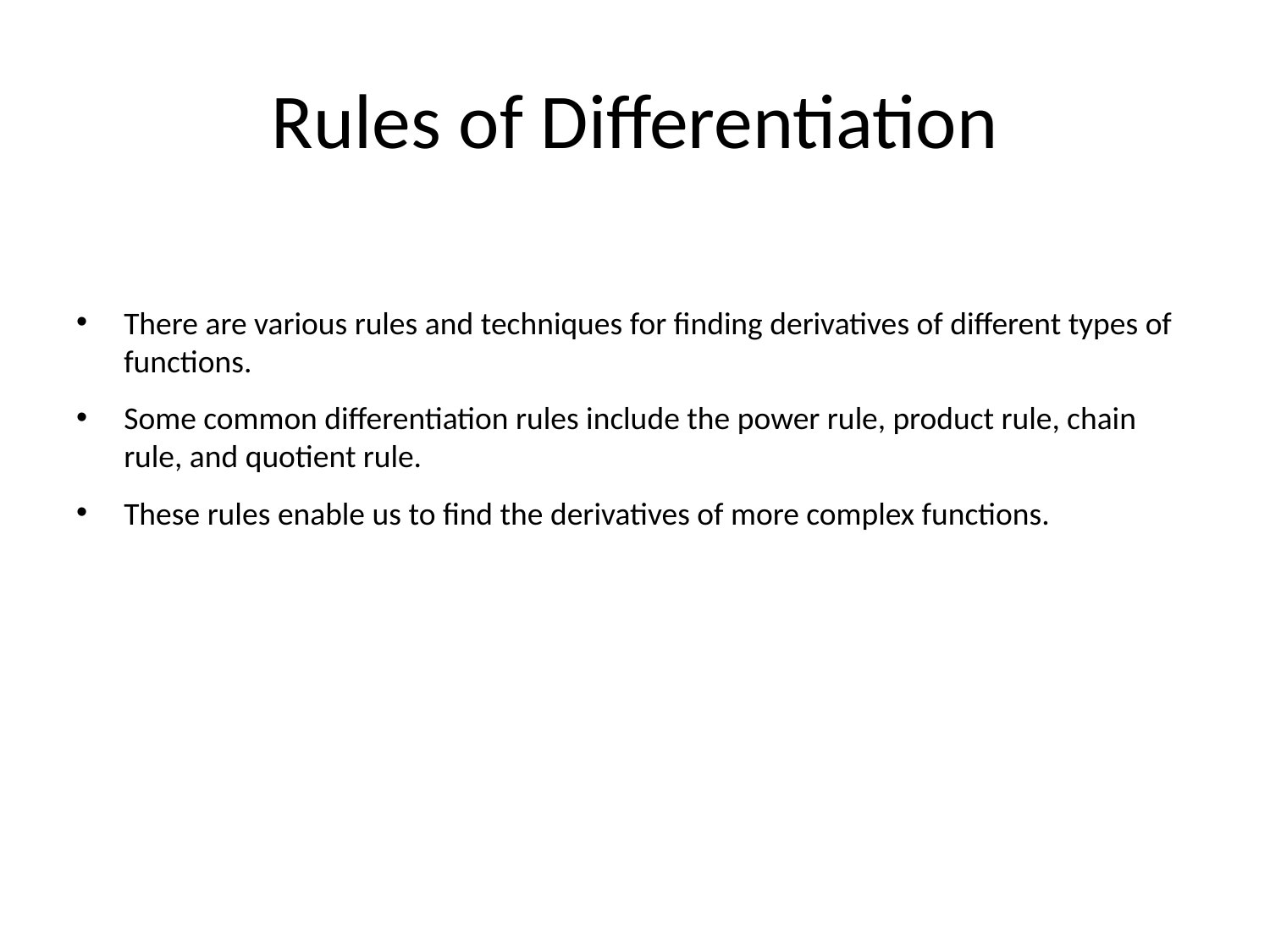

# Rules of Differentiation

There are various rules and techniques for finding derivatives of different types of functions.
Some common differentiation rules include the power rule, product rule, chain rule, and quotient rule.
These rules enable us to find the derivatives of more complex functions.